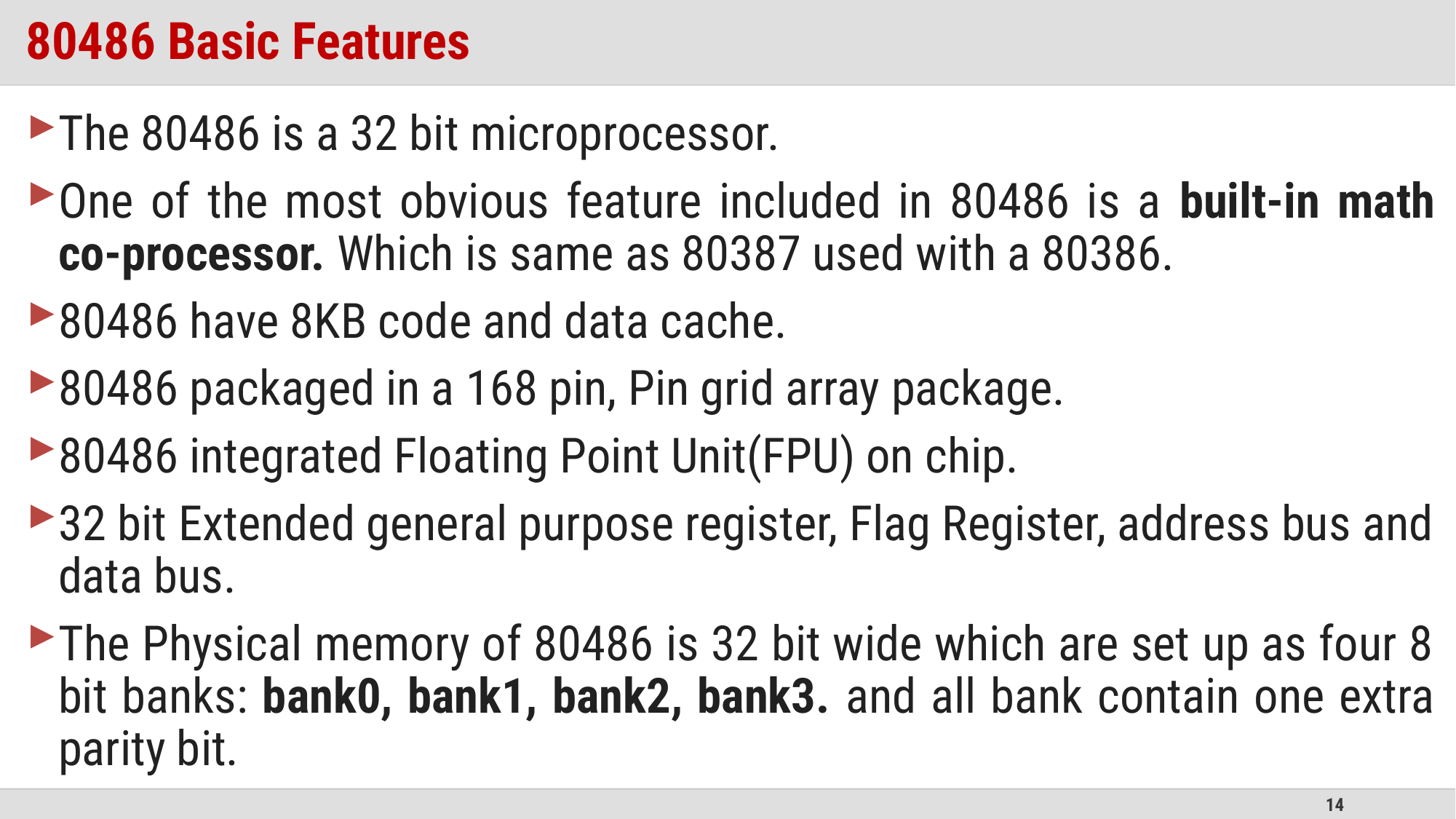

# 80486 Basic Features
The 80486 is a 32 bit microprocessor.
One of the most obvious feature included in 80486 is a built-in math co-processor. Which is same as 80387 used with a 80386.
80486 have 8KB code and data cache.
80486 packaged in a 168 pin, Pin grid array package.
80486 integrated Floating Point Unit(FPU) on chip.
32 bit Extended general purpose register, Flag Register, address bus and data bus.
The Physical memory of 80486 is 32 bit wide which are set up as four 8 bit banks: bank0, bank1, bank2, bank3. and all bank contain one extra parity bit.